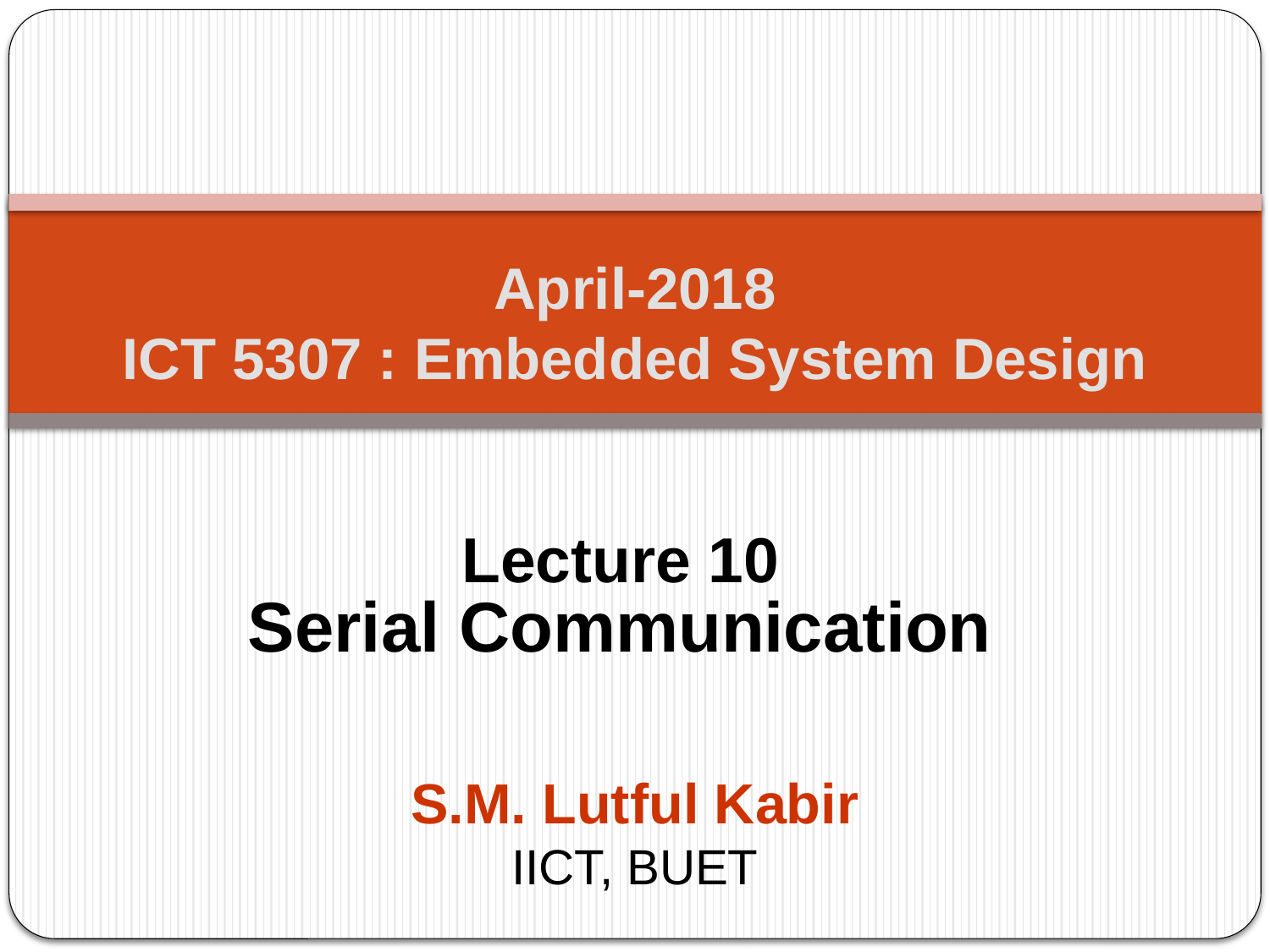

April-2018
ICT 5307 : Embedded System Design
Lecture 10
Serial Communication
S.M. Lutful Kabir
IICT, BUET